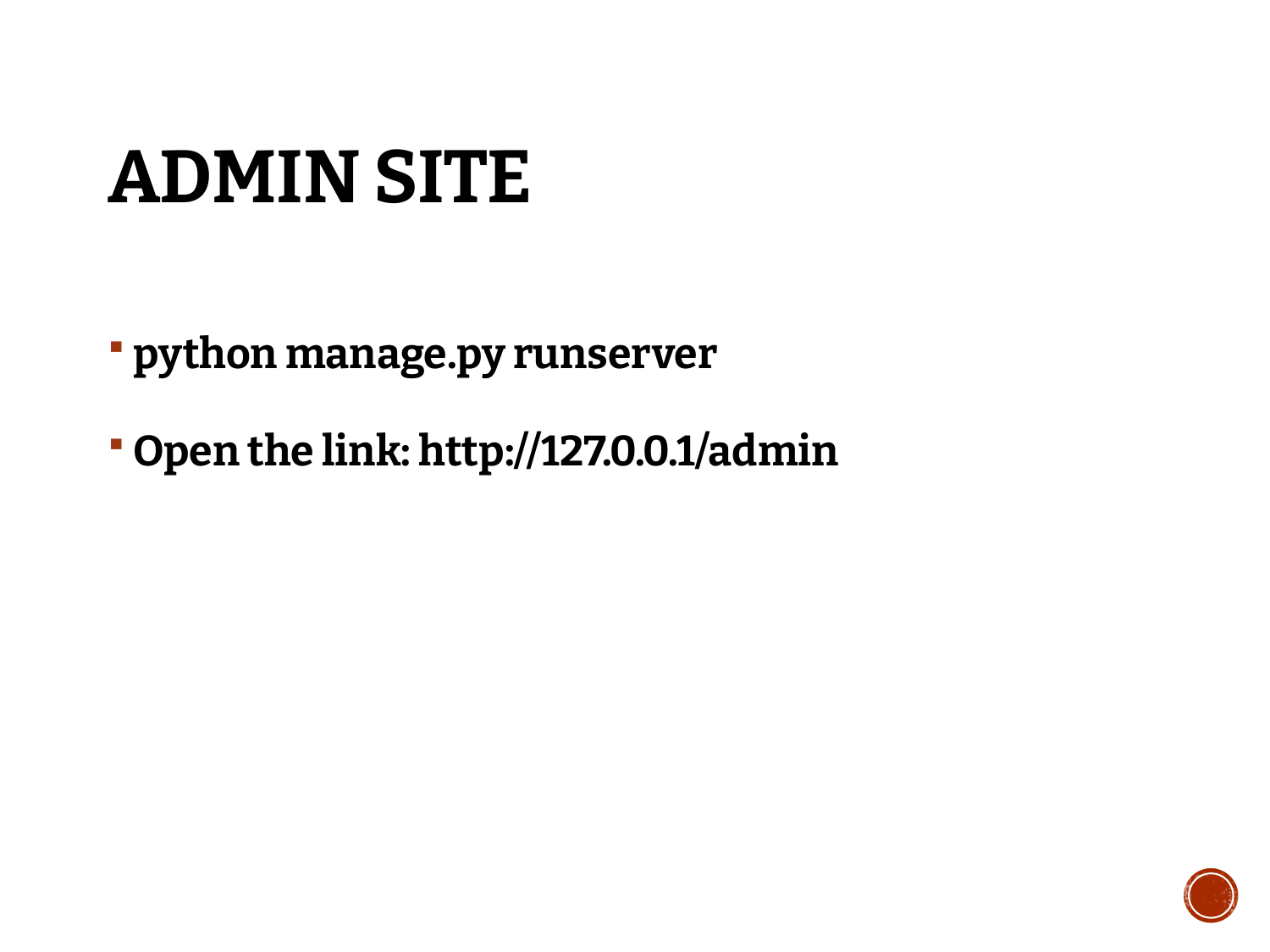

# Admin site
python manage.py runserver
Open the link: http://127.0.0.1/admin